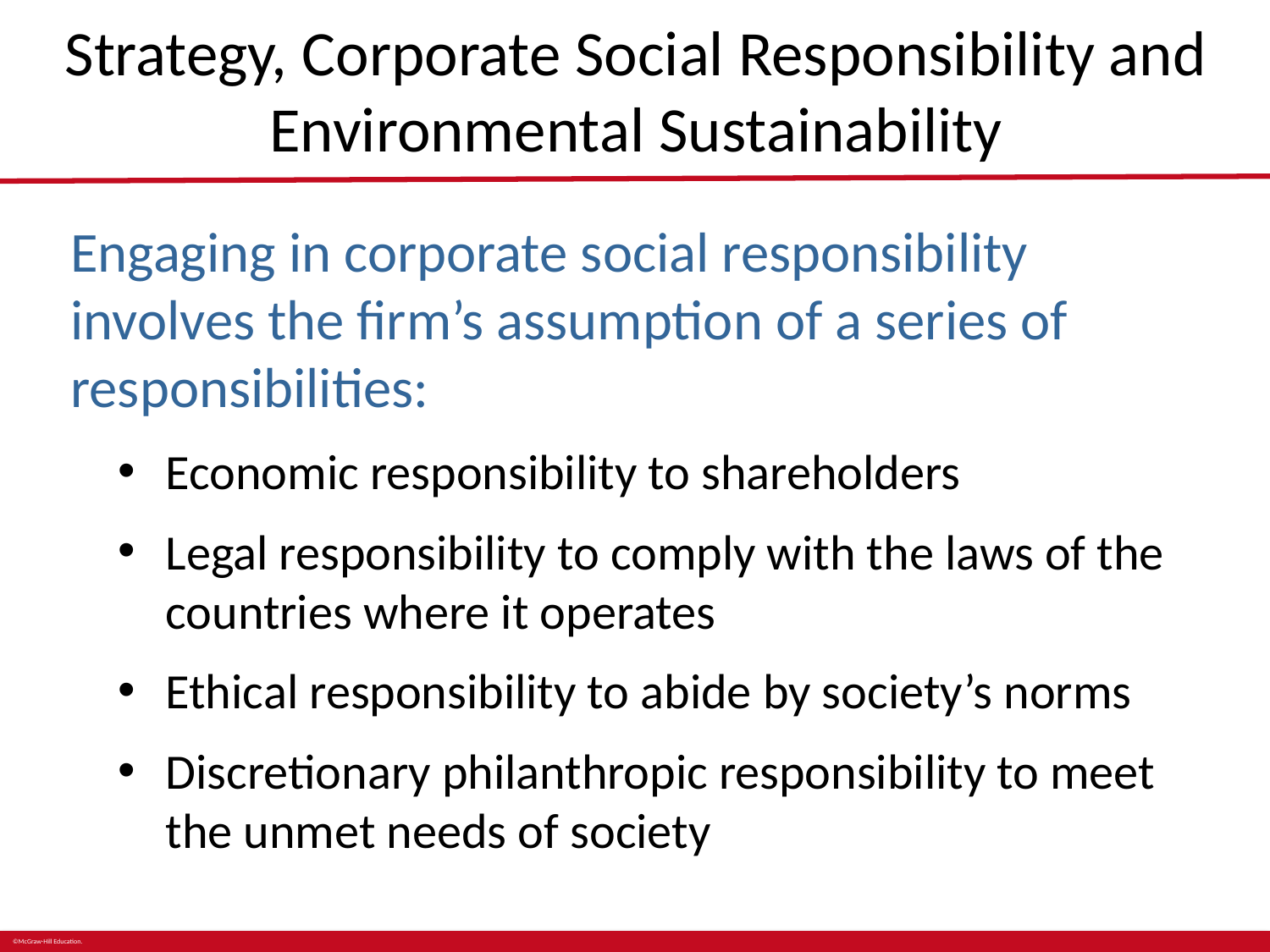

# Strategy, Corporate Social Responsibility and Environmental Sustainability
Engaging in corporate social responsibility involves the firm’s assumption of a series of responsibilities:
Economic responsibility to shareholders
Legal responsibility to comply with the laws of the countries where it operates
Ethical responsibility to abide by society’s norms
Discretionary philanthropic responsibility to meet the unmet needs of society